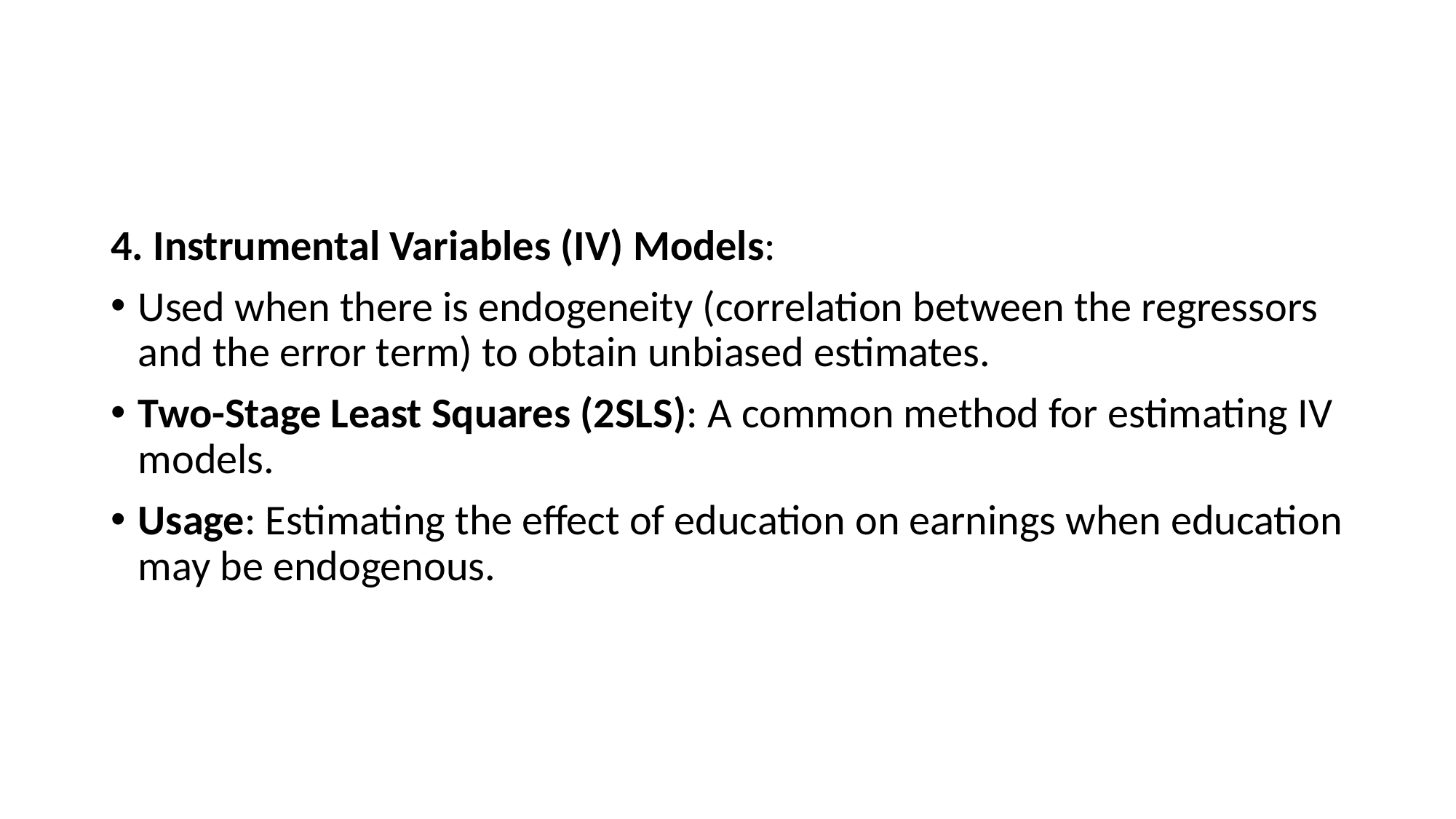

#
4. Instrumental Variables (IV) Models:
Used when there is endogeneity (correlation between the regressors and the error term) to obtain unbiased estimates.
Two-Stage Least Squares (2SLS): A common method for estimating IV models.
Usage: Estimating the effect of education on earnings when education may be endogenous.